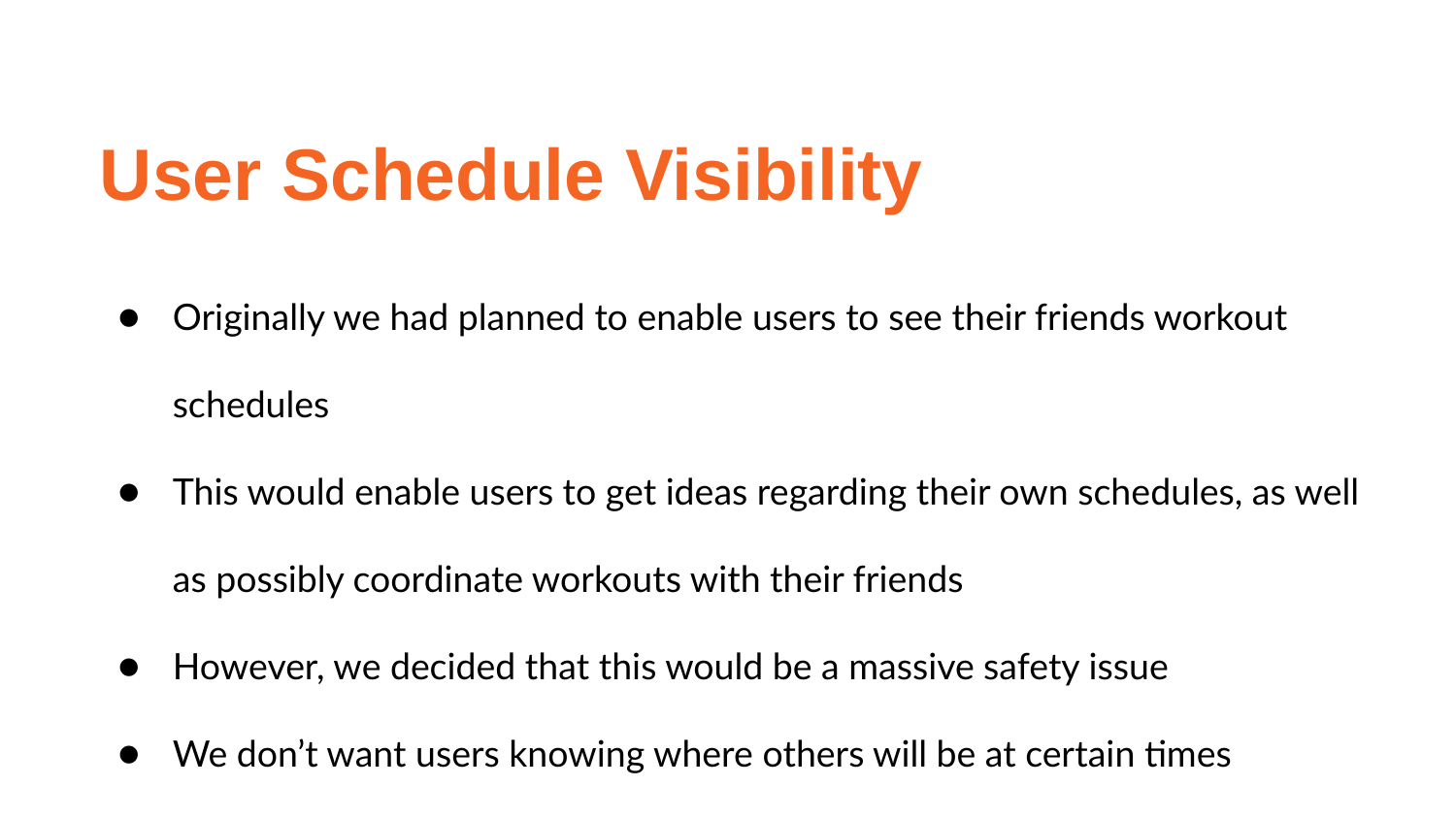

User Schedule Visibility
Originally we had planned to enable users to see their friends workout schedules
This would enable users to get ideas regarding their own schedules, as well as possibly coordinate workouts with their friends
However, we decided that this would be a massive safety issue
We don’t want users knowing where others will be at certain times